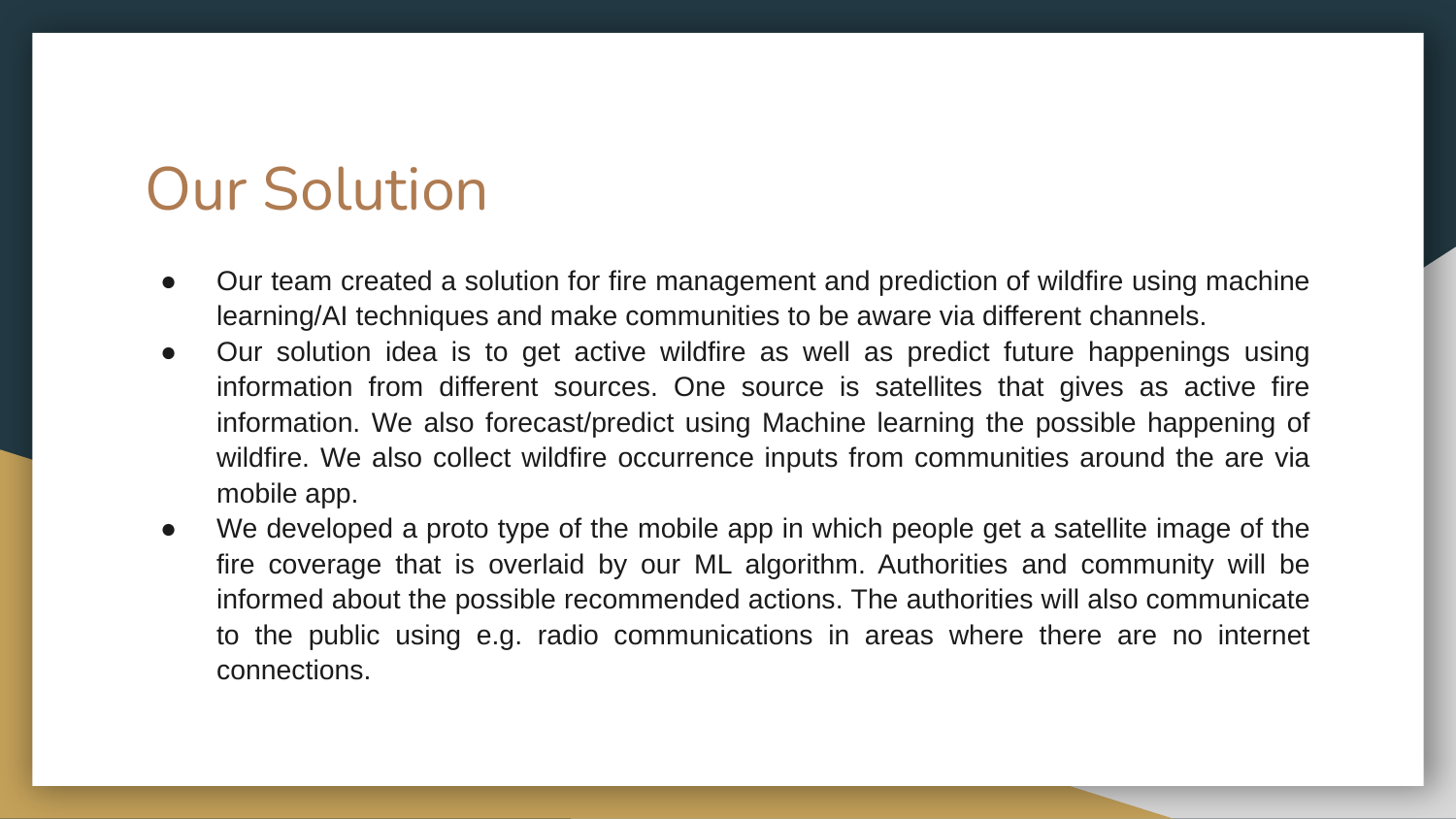

# Our Solution
Our team created a solution for fire management and prediction of wildfire using machine learning/AI techniques and make communities to be aware via different channels.
Our solution idea is to get active wildfire as well as predict future happenings using information from different sources. One source is satellites that gives as active fire information. We also forecast/predict using Machine learning the possible happening of wildfire. We also collect wildfire occurrence inputs from communities around the are via mobile app.
We developed a proto type of the mobile app in which people get a satellite image of the fire coverage that is overlaid by our ML algorithm. Authorities and community will be informed about the possible recommended actions. The authorities will also communicate to the public using e.g. radio communications in areas where there are no internet connections.